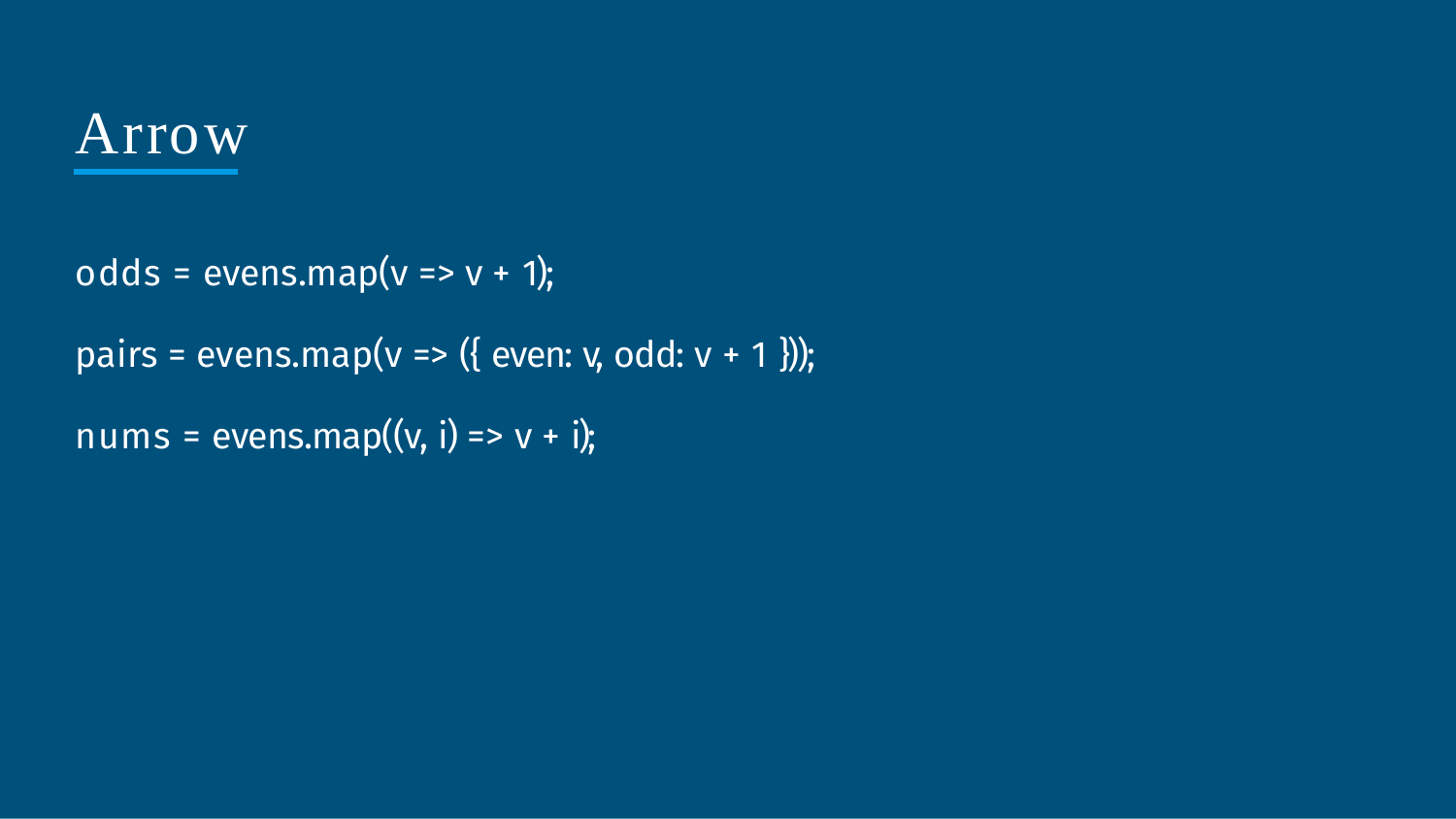

# Arrow

odds = evens.map(v => v + 1);
pairs = evens.map(v => ({ even: v, odd: v + 1 }));  nums = evens.map((v, i) => v + i);